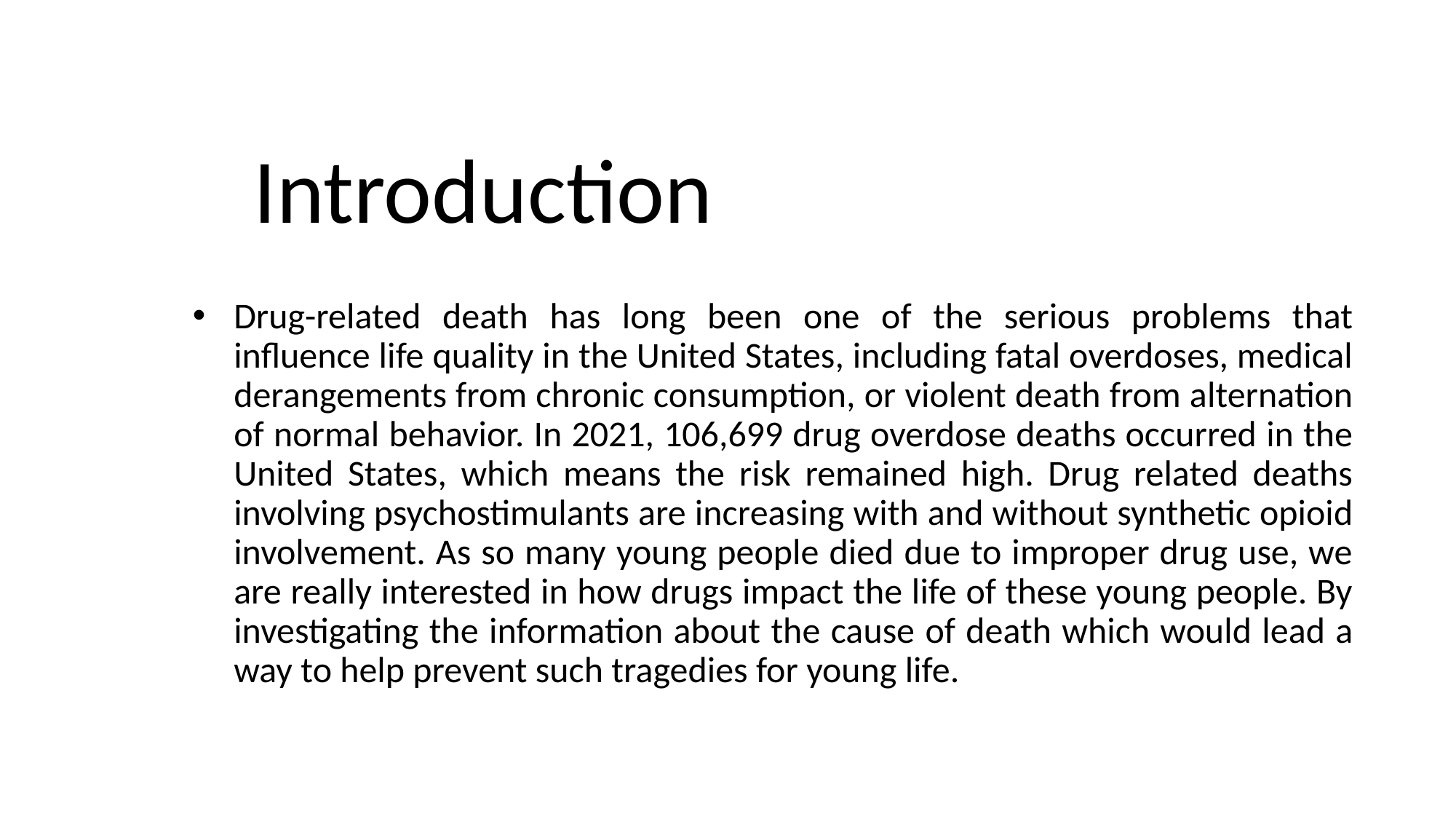

# Introduction
Drug-related death has long been one of the serious problems that influence life quality in the United States, including fatal overdoses, medical derangements from chronic consumption, or violent death from alternation of normal behavior. In 2021, 106,699 drug overdose deaths occurred in the United States, which means the risk remained high. Drug related deaths involving psychostimulants are increasing with and without synthetic opioid involvement. As so many young people died due to improper drug use, we are really interested in how drugs impact the life of these young people. By investigating the information about the cause of death which would lead a way to help prevent such tragedies for young life.